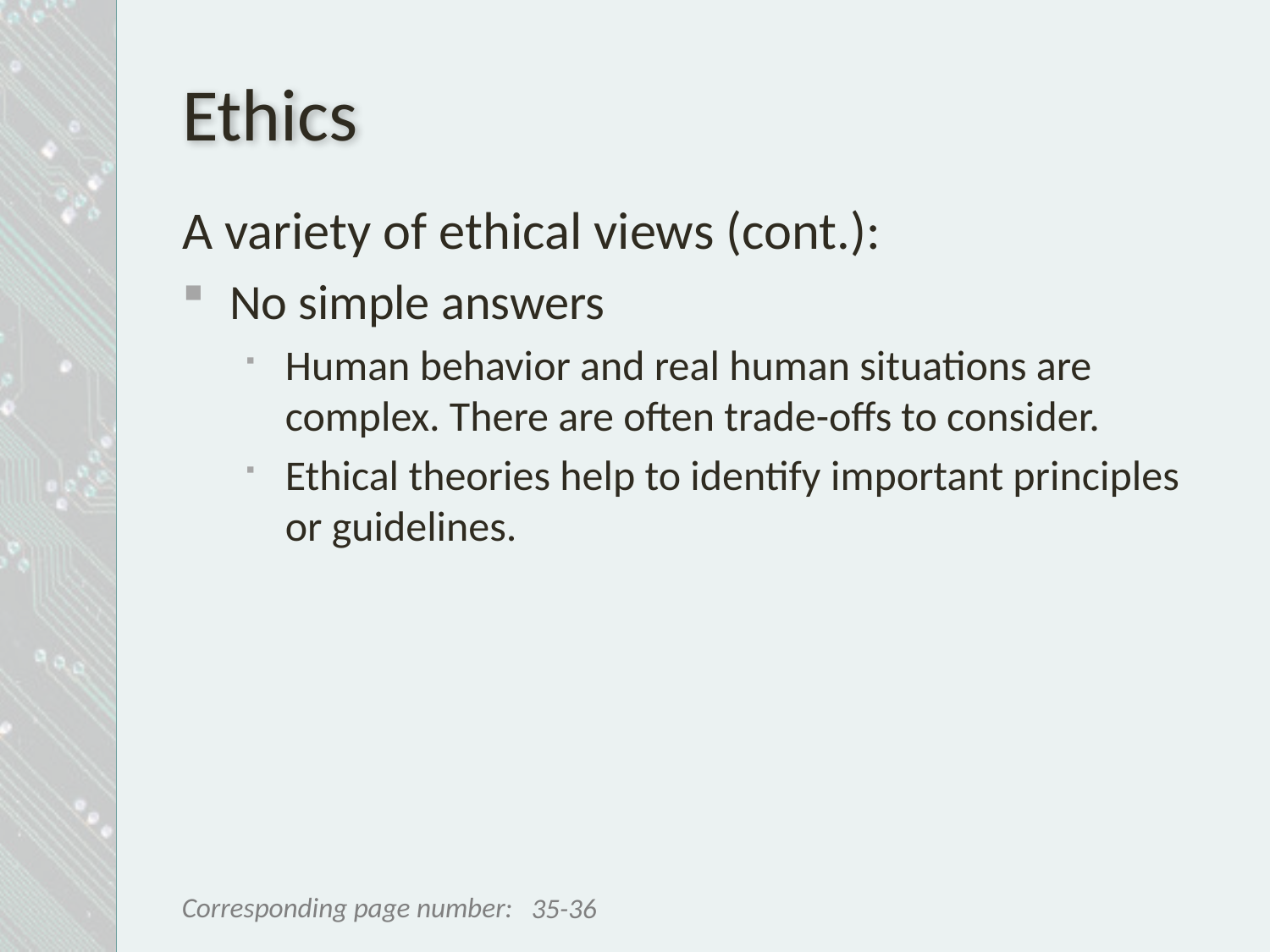

# Ethics
A variety of ethical views (cont.):
No simple answers
Human behavior and real human situations are complex. There are often trade-offs to consider.
Ethical theories help to identify important principles or guidelines.

35-36